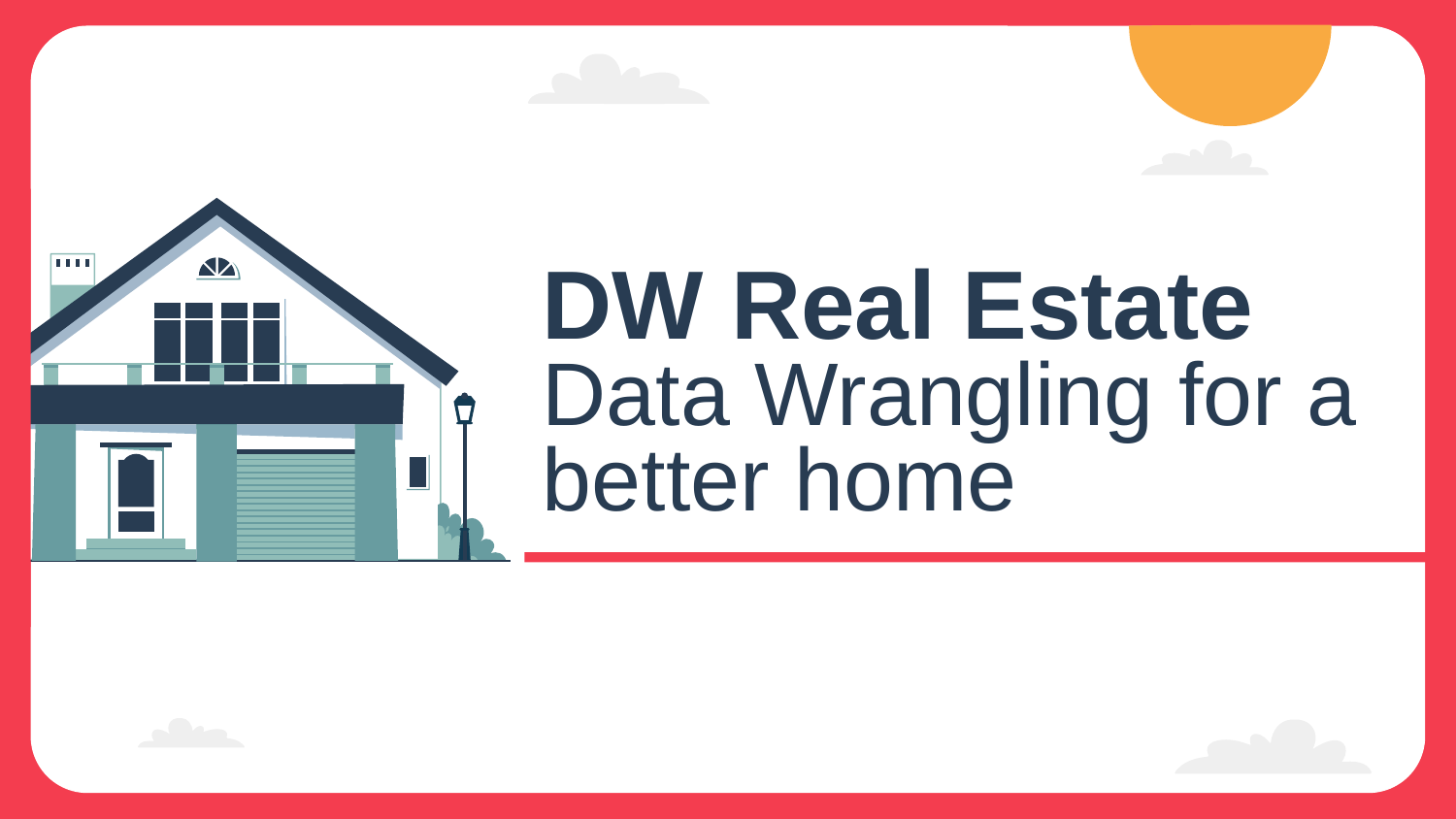

# DW Real Estate
Data Wrangling for a better home